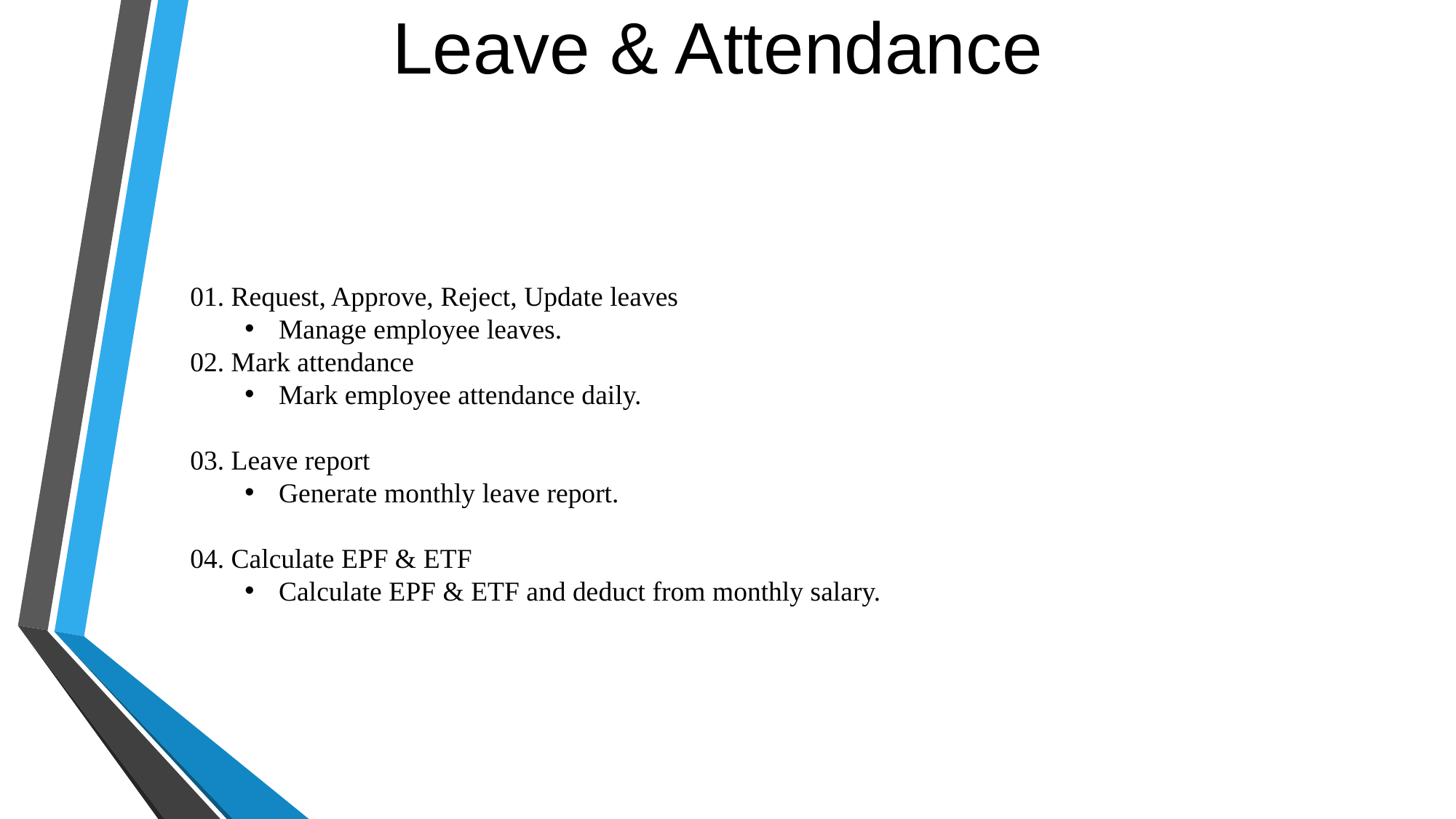

Leave & Attendance
01. Request, Approve, Reject, Update leaves
Manage employee leaves.
02. Mark attendance
Mark employee attendance daily.

03. Leave report
Generate monthly leave report.

04. Calculate EPF & ETF
Calculate EPF & ETF and deduct from monthly salary.
:
01
02
03
04
05
06
07
08
09
10
11
12
13
14
15
16
17
18
19
20
21
22
23
24
25
26
27
28
29
31
32
33
34
35
36
37
38
30
39
41
42
43
44
45
46
47
48
40
49
51
52
53
54
55
56
57
58
50
59
01
02
03
04
05
06
07
08
00
09
11
12
13
14
15
16
17
18
10
19
21
22
23
24
25
26
27
28
20
29
31
32
33
34
35
36
37
38
30
39
41
42
43
44
45
46
47
48
40
49
51
52
53
54
55
56
57
58
50
59
00
01
02